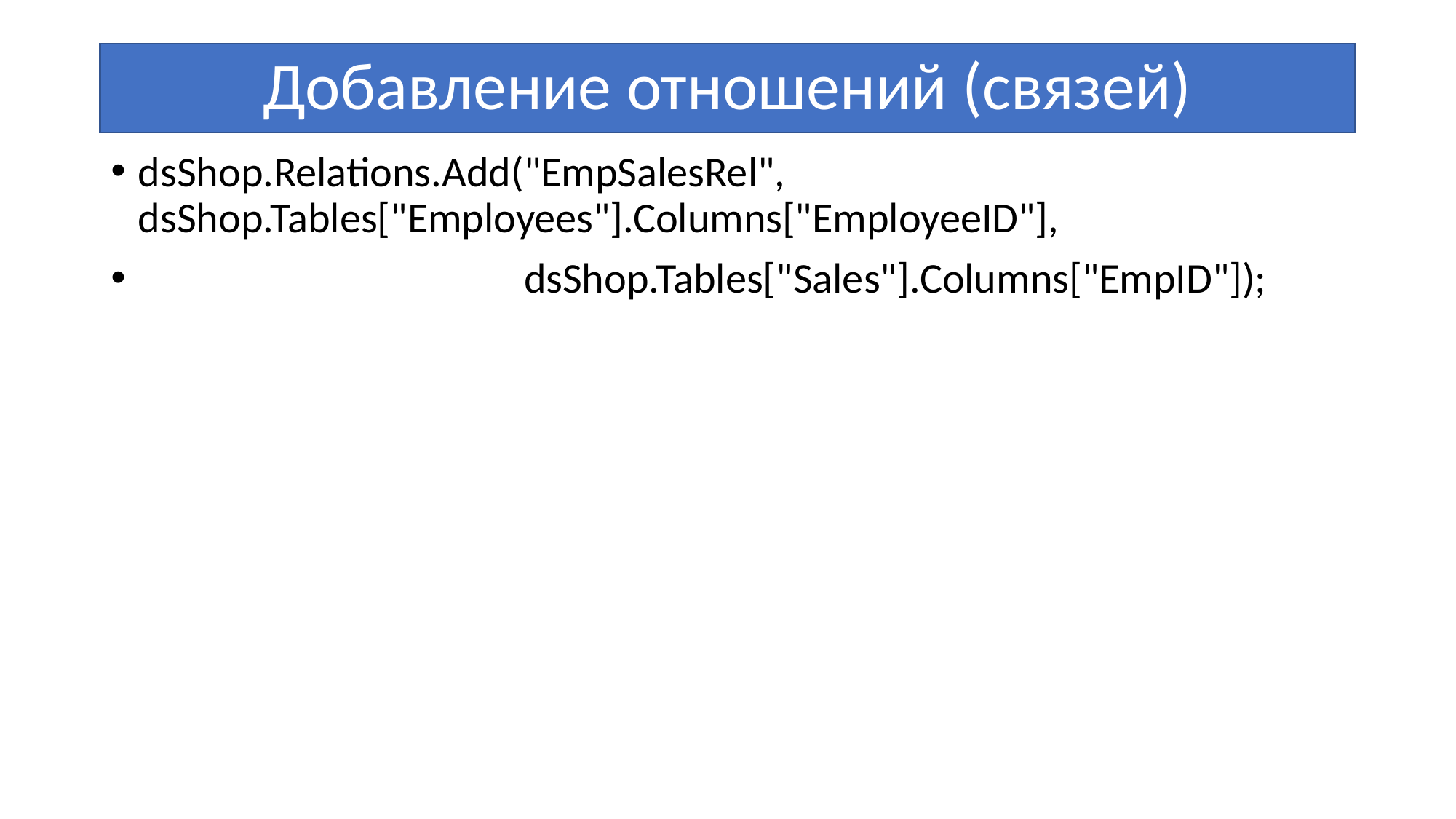

# Добавление отношений (связей)
dsShop.Relations.Add("EmpSalesRel",  dsShop.Tables["Employees"].Columns["EmployeeID"],
                                        dsShop.Tables["Sales"].Columns["EmpID"]);